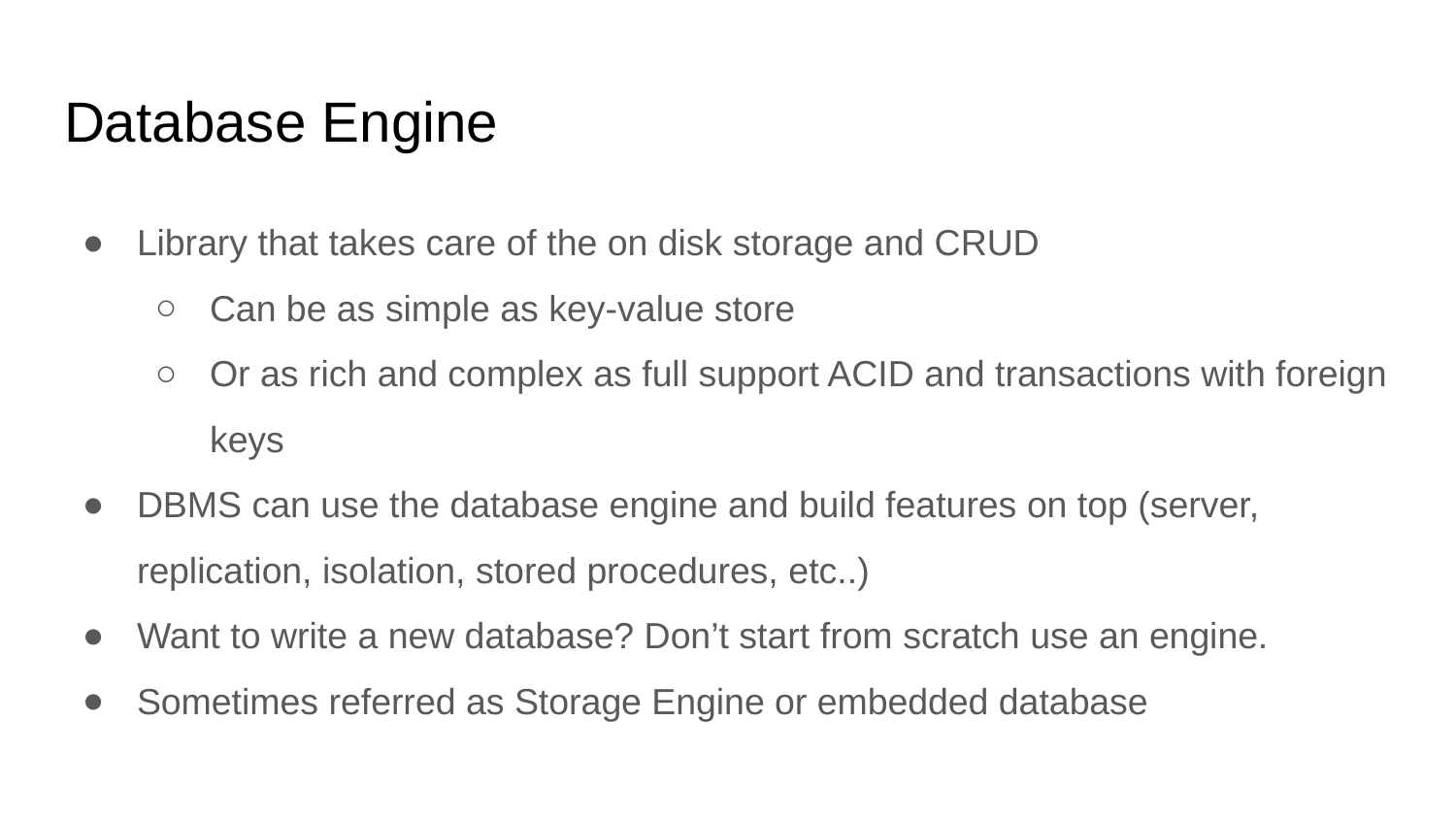

# Database Engine
Library that takes care of the on disk storage and CRUD
Can be as simple as key-value store
Or as rich and complex as full support ACID and transactions with foreign keys
DBMS can use the database engine and build features on top (server, replication, isolation, stored procedures, etc..)
Want to write a new database? Don’t start from scratch use an engine.
Sometimes referred as Storage Engine or embedded database